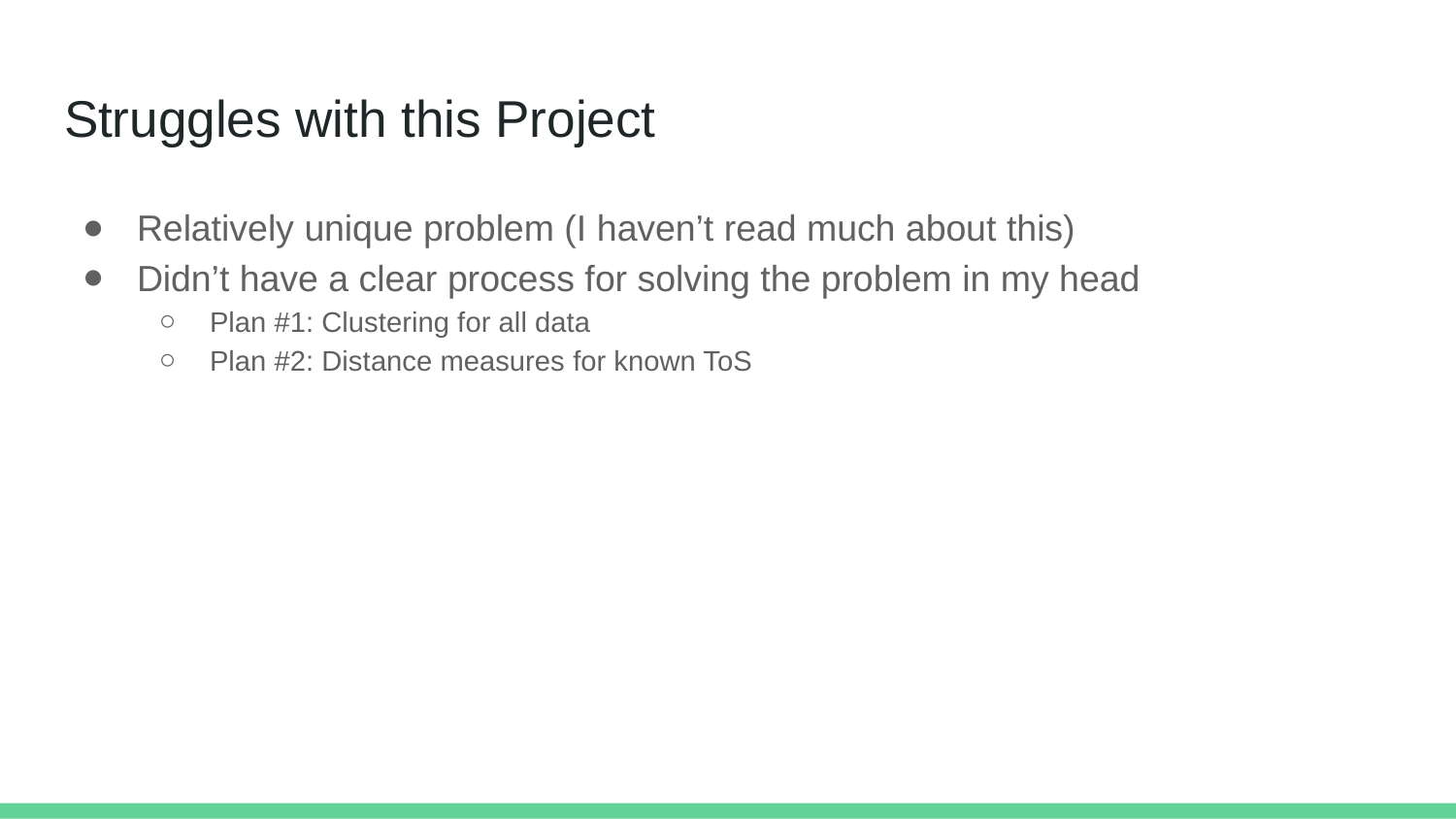

# Struggles with this Project
Relatively unique problem (I haven’t read much about this)
Didn’t have a clear process for solving the problem in my head
Plan #1: Clustering for all data
Plan #2: Distance measures for known ToS